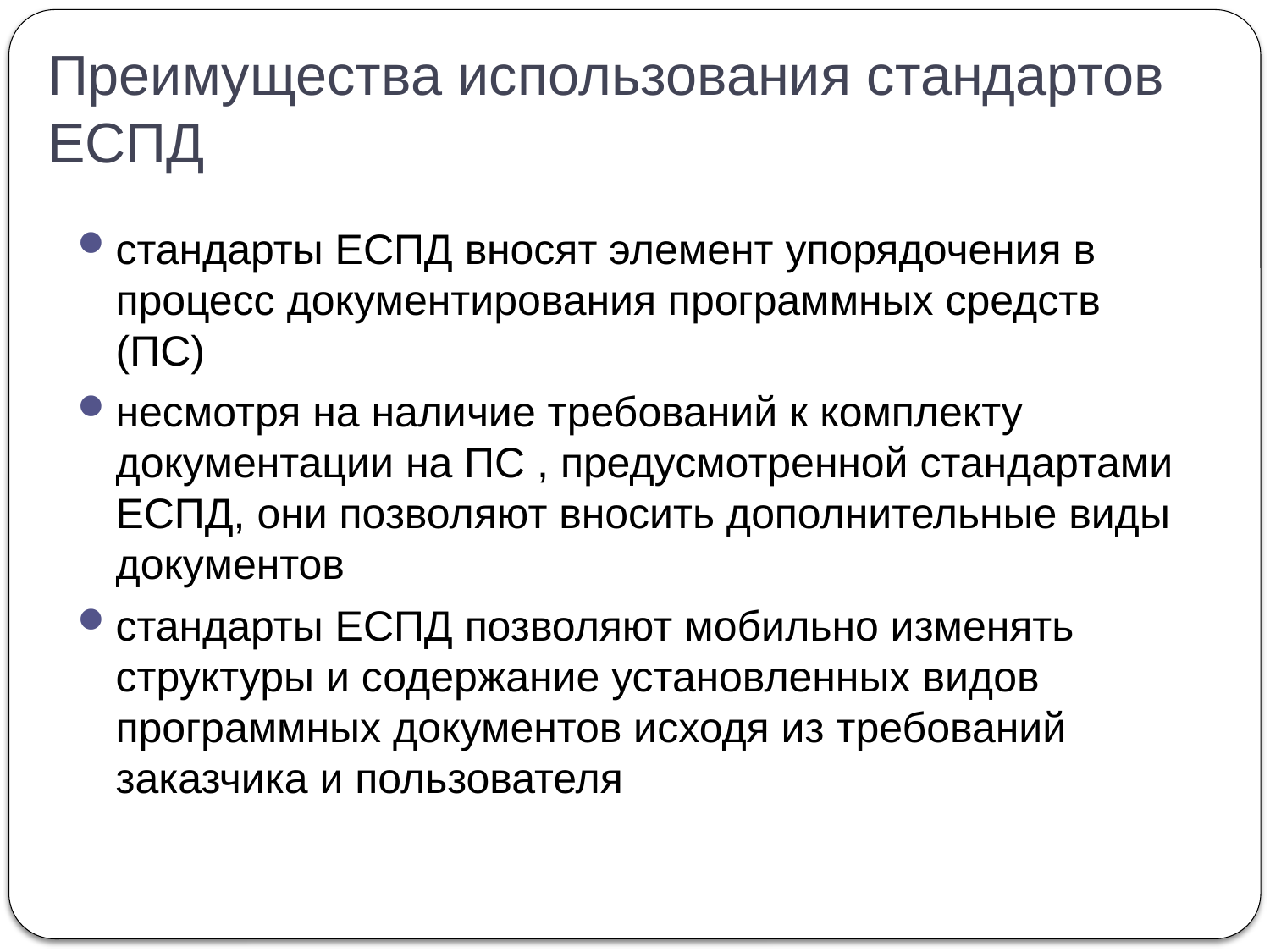

# Преимущества использования стандартов ЕСПД
стандарты ЕСПД вносят элемент упорядочения в процесс документирования программных средств (ПС)
несмотря на наличие требований к комплекту документации на ПС , предусмотренной стандартами ЕСПД, они позволяют вносить дополнительные виды документов
стандарты ЕСПД позволяют мобильно изменять структуры и содержание установленных видов программных документов исходя из требований заказчика и пользователя